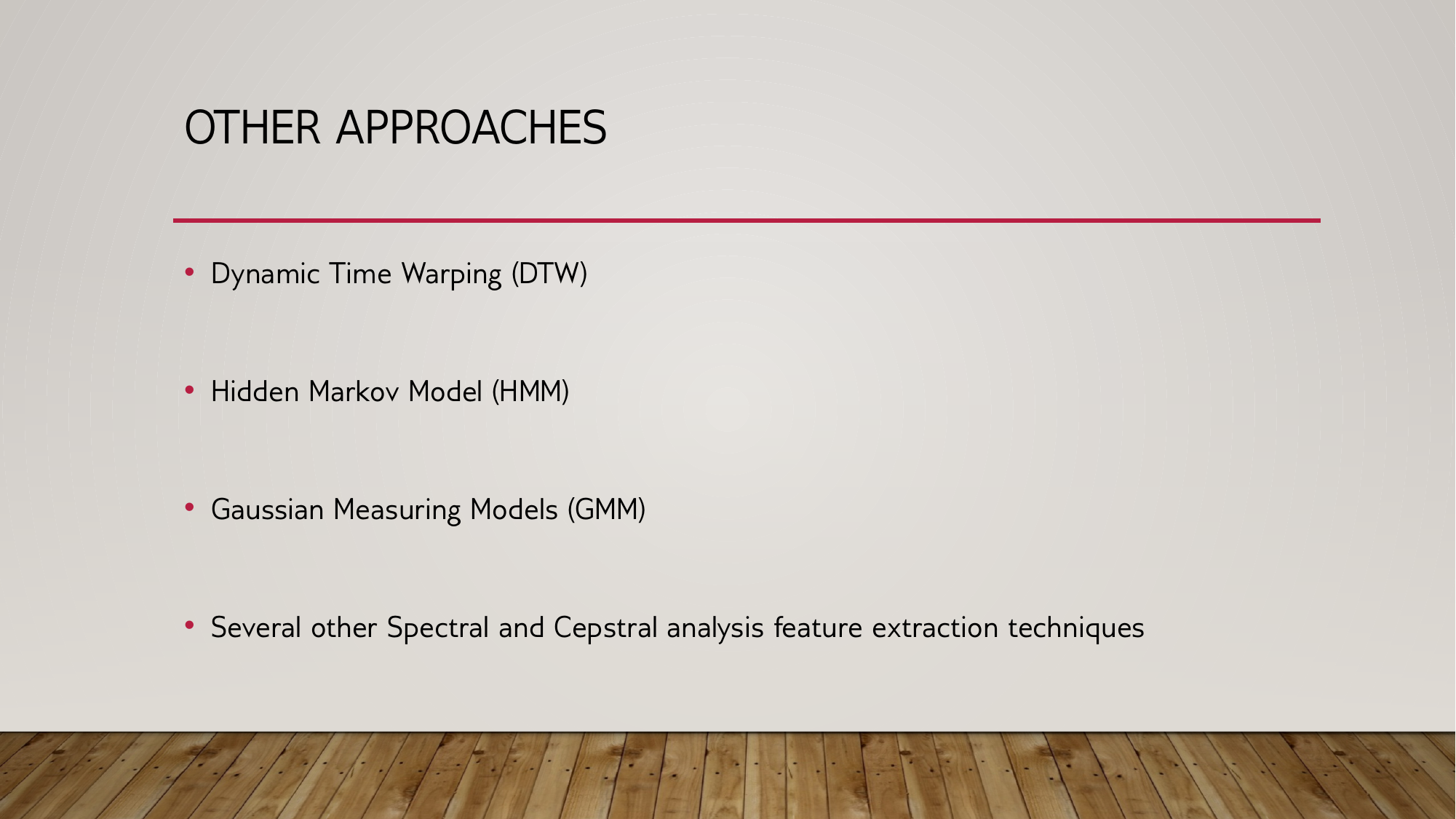

# Other approaches
Dynamic Time Warping (DTW)

Hidden Markov Model (HMM)

Gaussian Measuring Models (GMM)

Several other Spectral and Cepstral analysis feature extraction techniques